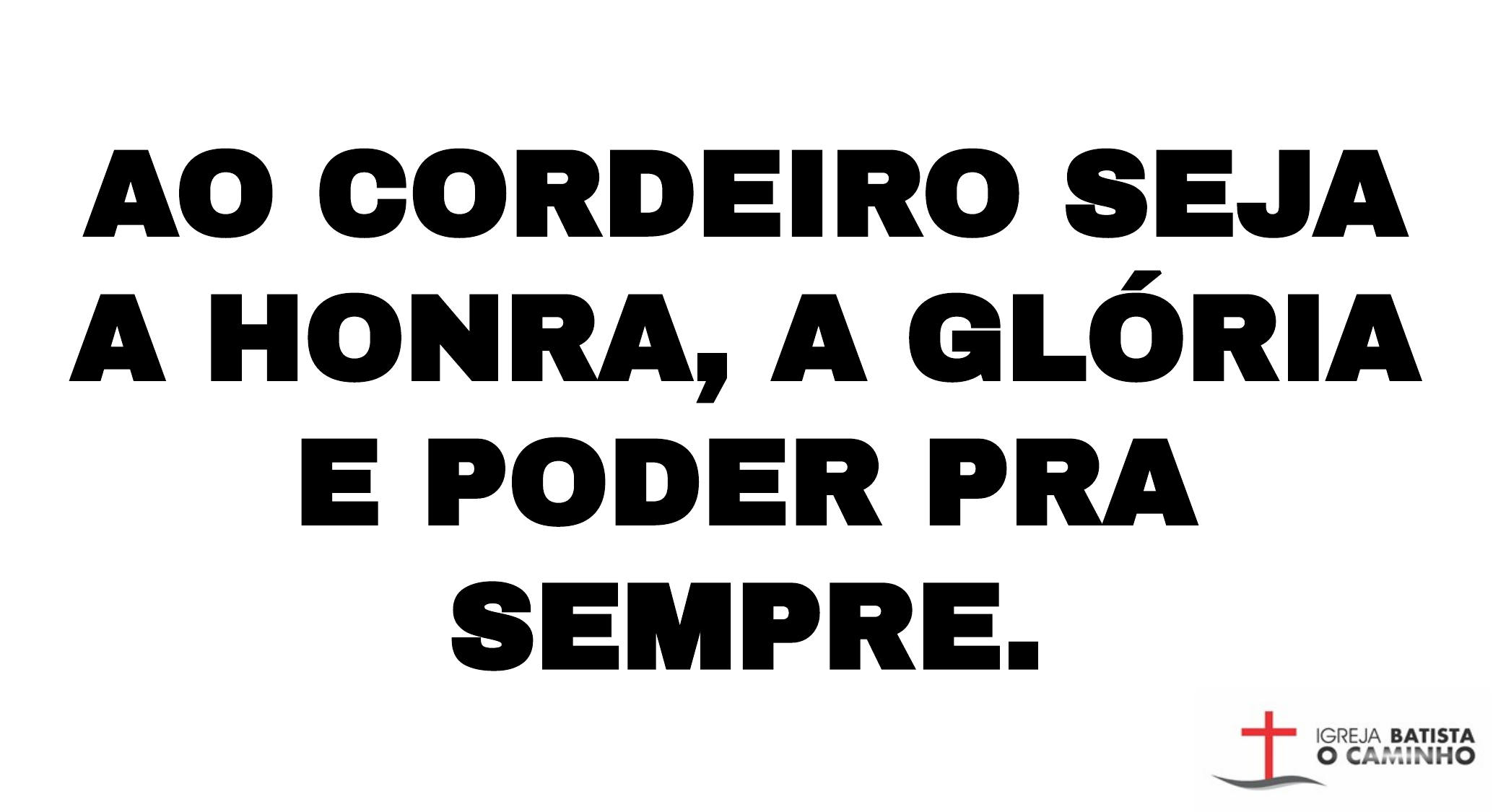

AO CORDEIRO SEJA A HONRA, A GLÓRIA E PODER PRA SEMPRE.